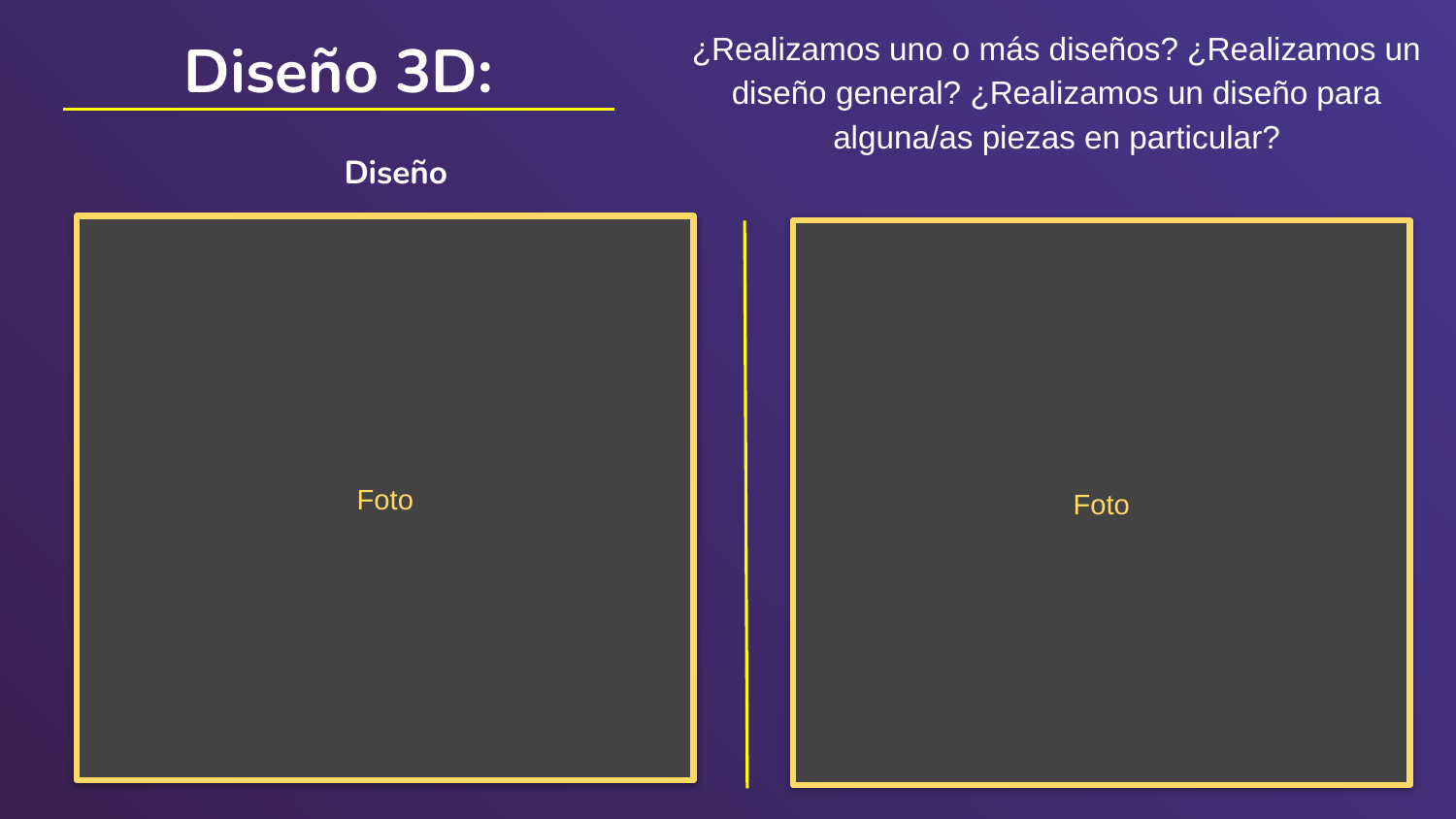

Diseño 3D:
¿Realizamos uno o más diseños? ¿Realizamos un diseño general? ¿Realizamos un diseño para alguna/as piezas en particular?
Diseño
Foto
Foto